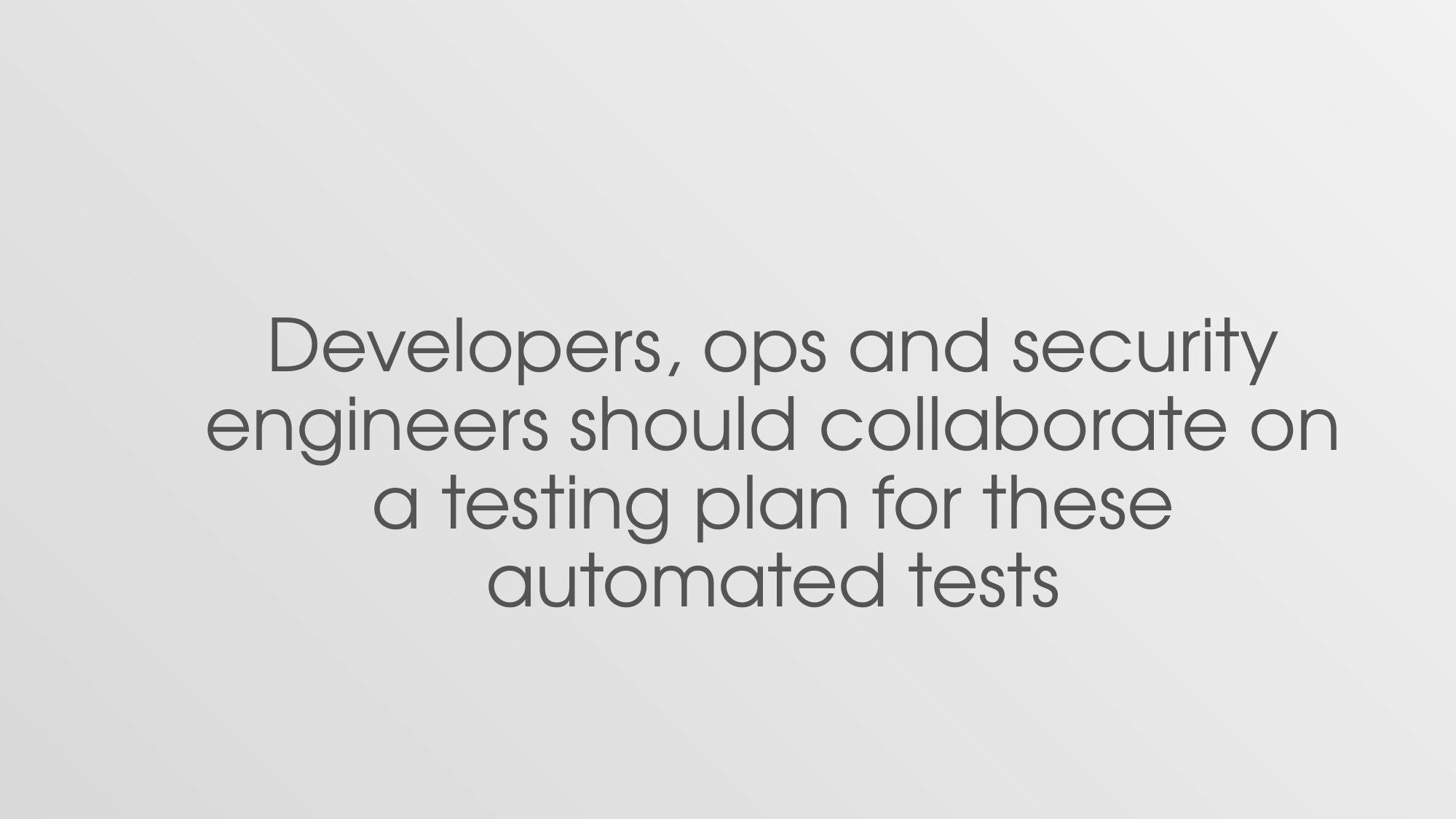

Developers, ops and security engineers should collaborate on a testing plan for these automated tests